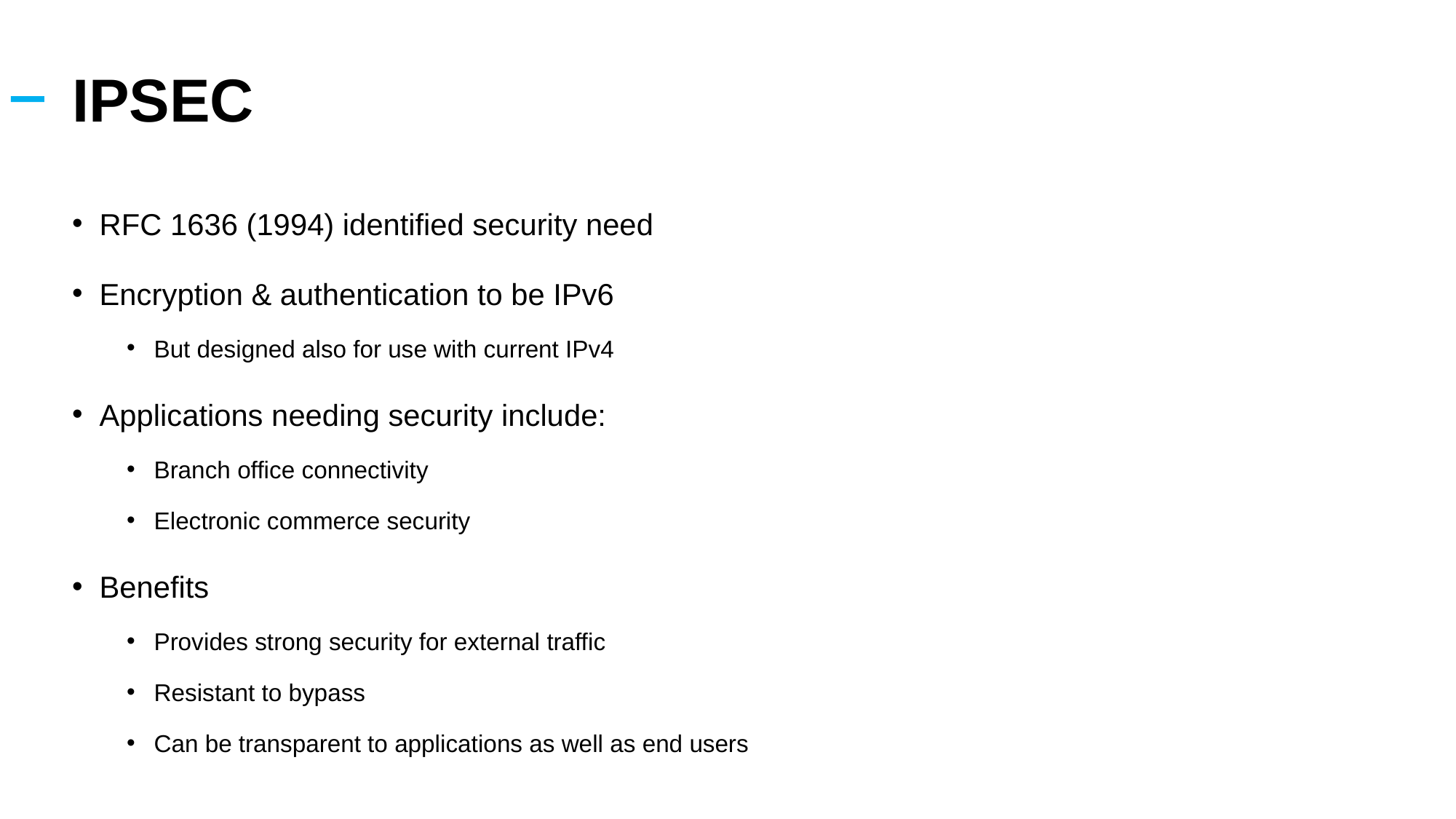

# IPSEC

RFC 1636 (1994) identified security need
Encryption & authentication to be IPv6
But designed also for use with current IPv4
Applications needing security include:
Branch office connectivity
Electronic commerce security
Benefits
Provides strong security for external traffic
Resistant to bypass
Can be transparent to applications as well as end users